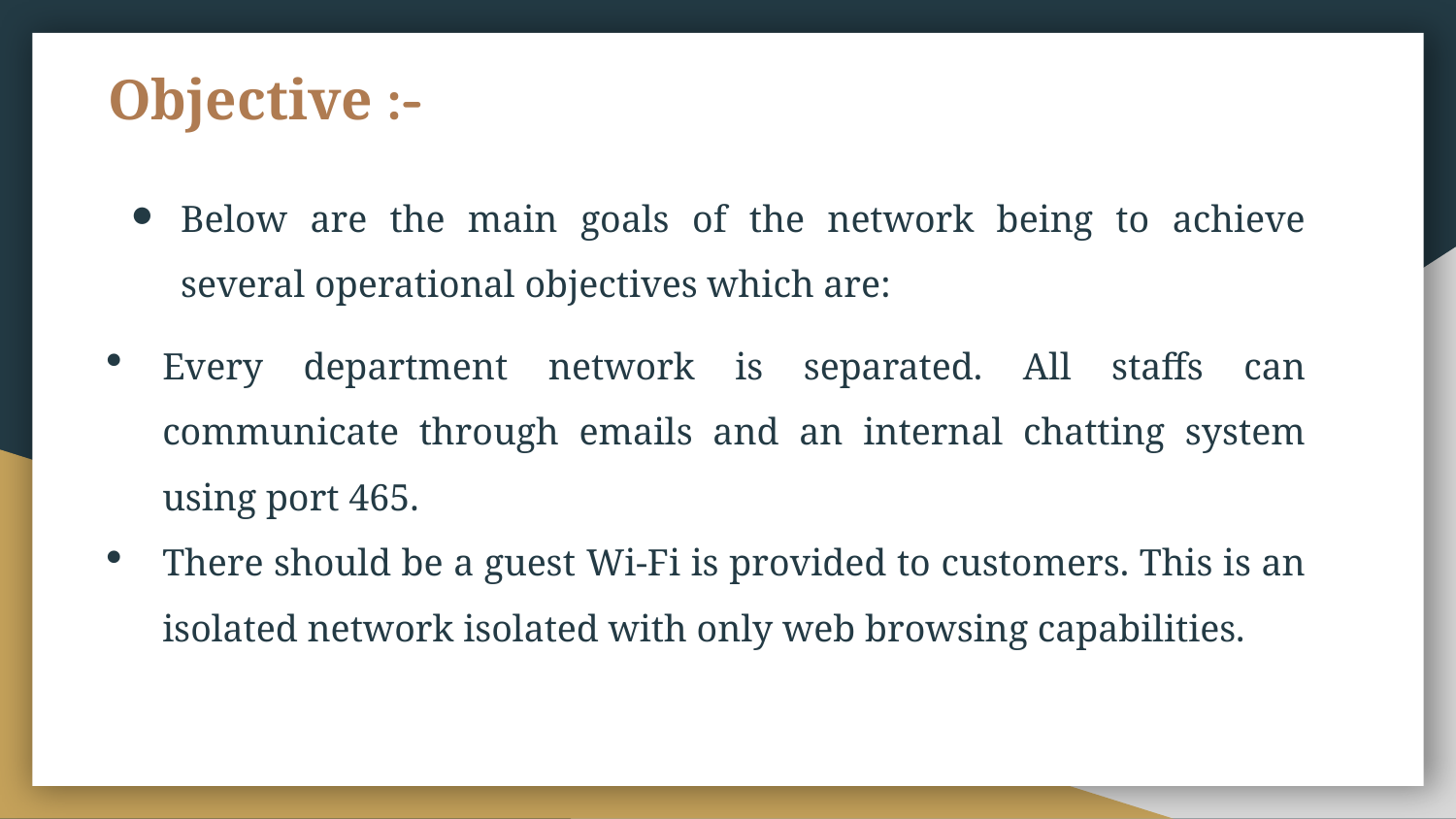

# Objective :-
Below are the main goals of the network being to achieve several operational objectives which are:
Every department network is separated. All staffs can communicate through emails and an internal chatting system using port 465.
There should be a guest Wi-Fi is provided to customers. This is an isolated network isolated with only web browsing capabilities.